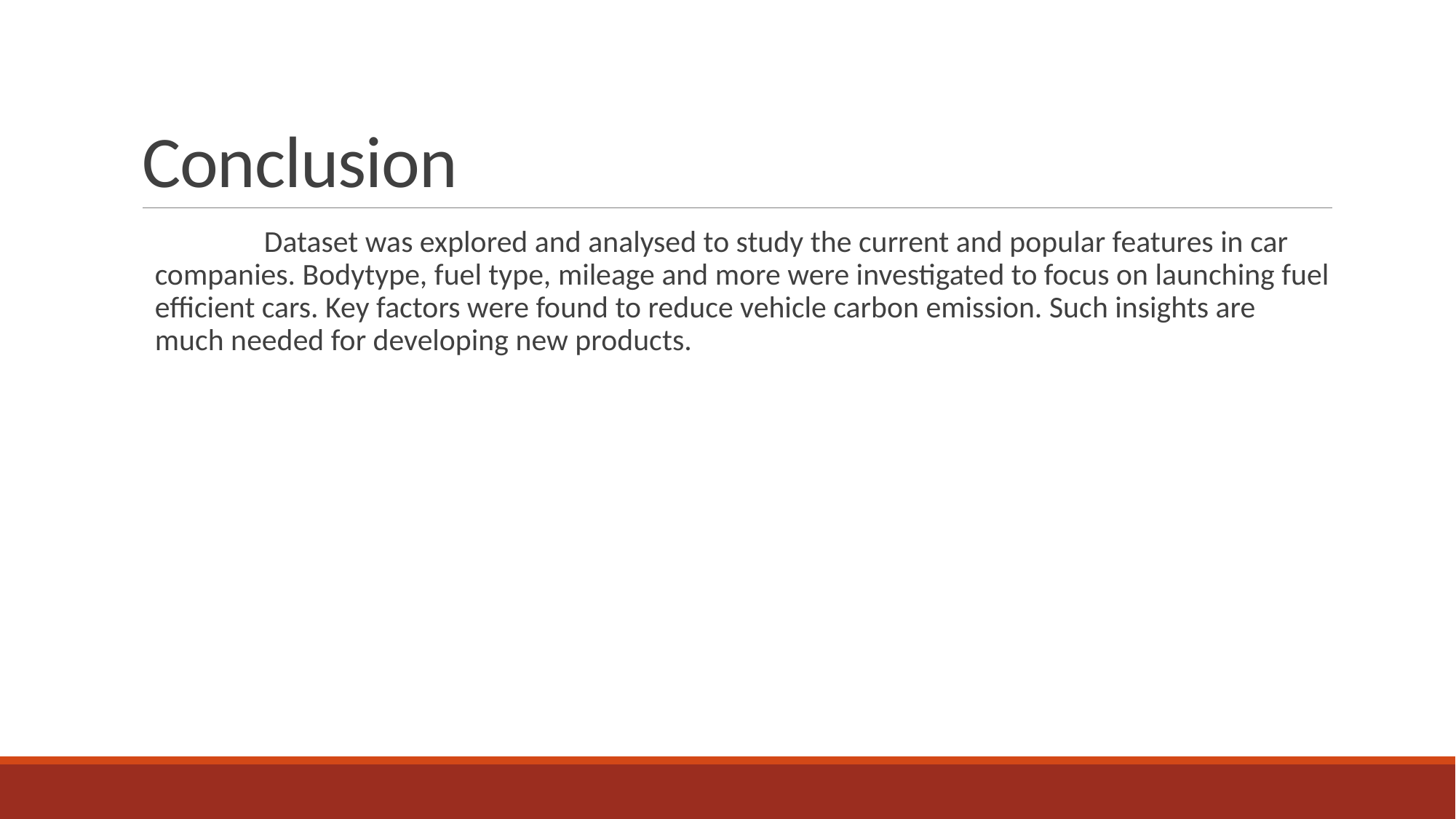

# Conclusion
	Dataset was explored and analysed to study the current and popular features in car companies. Bodytype, fuel type, mileage and more were investigated to focus on launching fuel efficient cars. Key factors were found to reduce vehicle carbon emission. Such insights are much needed for developing new products.